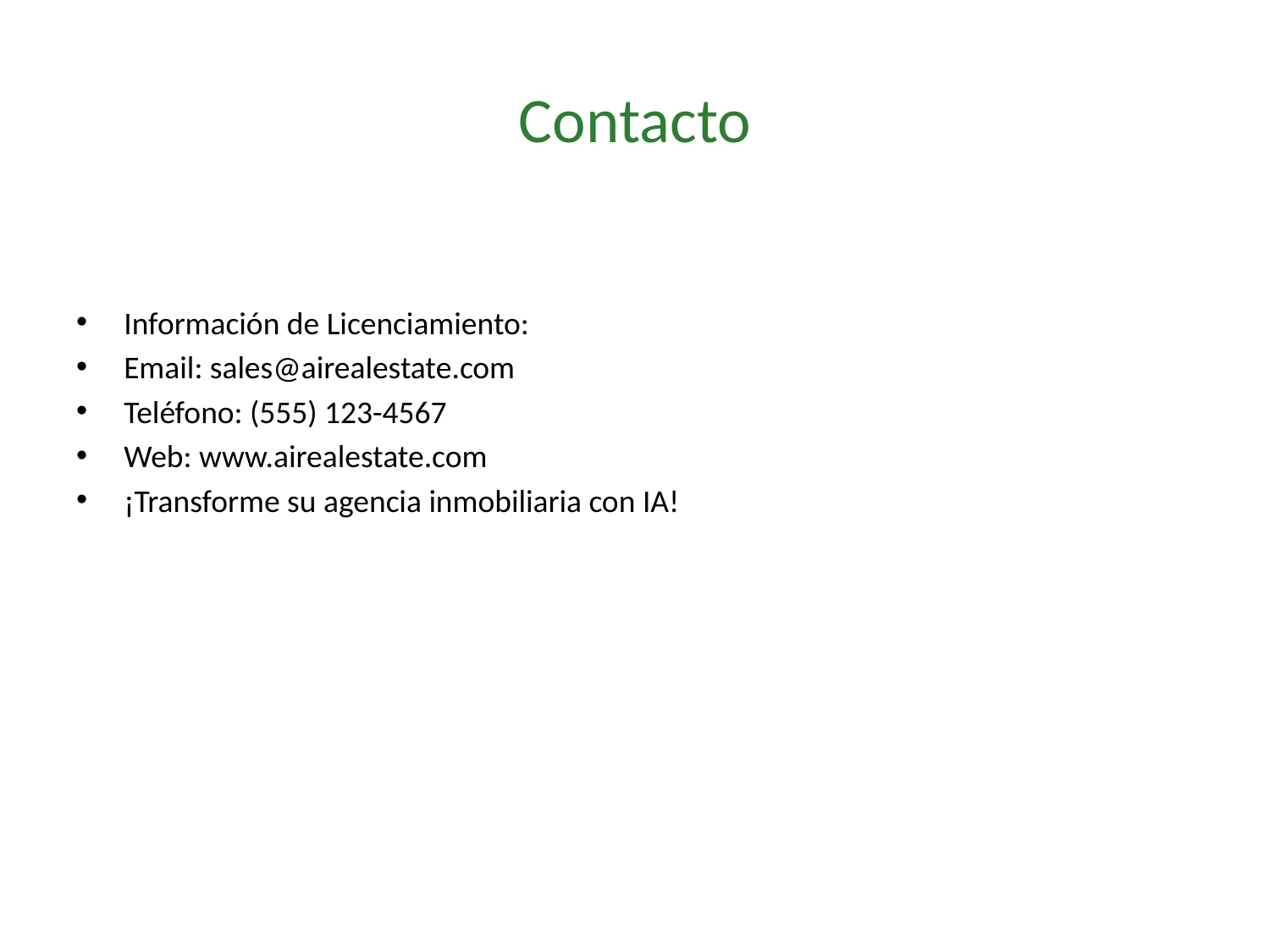

# Contacto

Información de Licenciamiento:
Email: sales@airealestate.com
Teléfono: (555) 123-4567
Web: www.airealestate.com
¡Transforme su agencia inmobiliaria con IA!